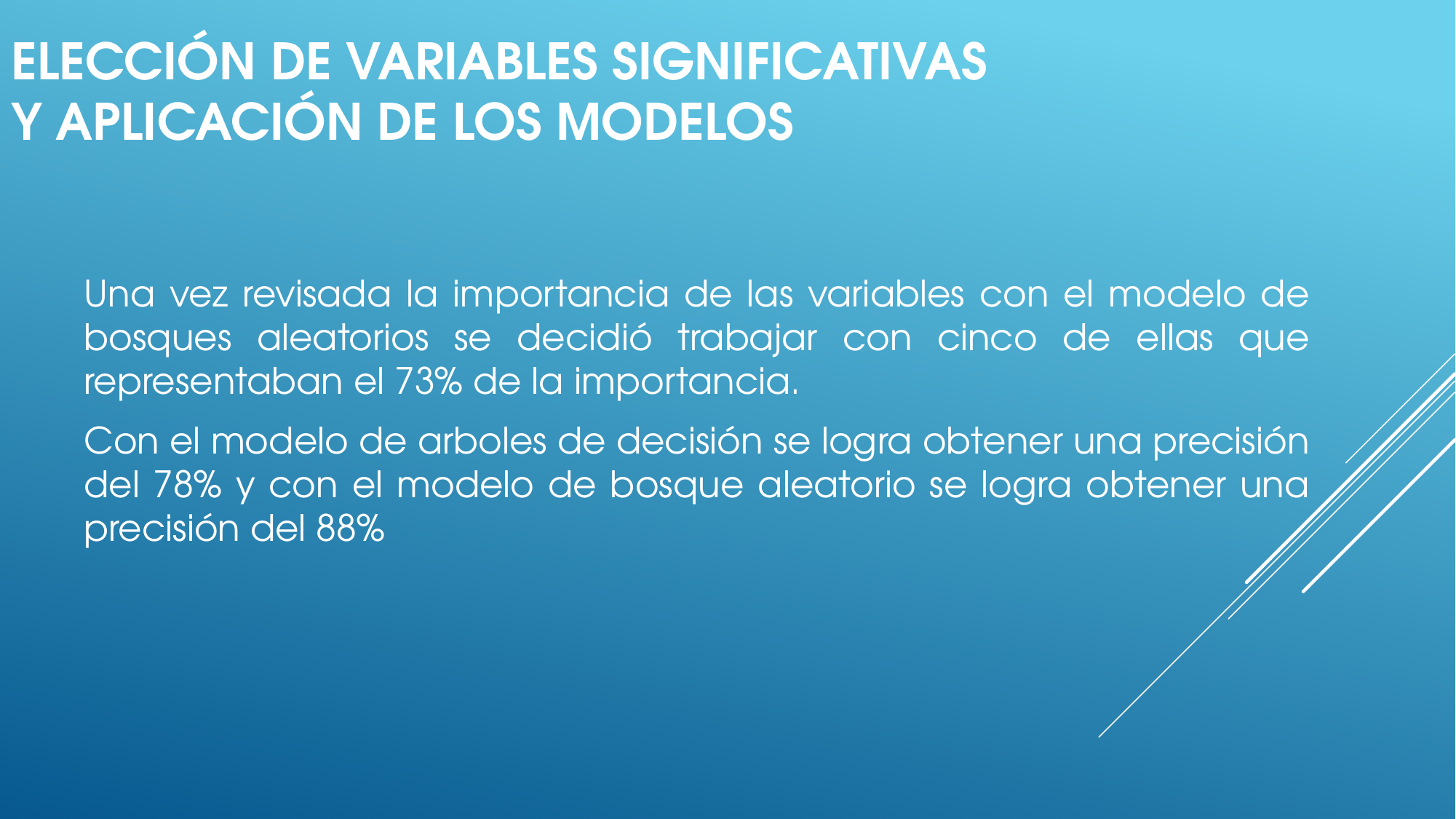

# Elección de variables significativas y Aplicación de los modelos
Una vez revisada la importancia de las variables con el modelo de bosques aleatorios se decidió trabajar con cinco de ellas que representaban el 73% de la importancia.
Con el modelo de arboles de decisión se logra obtener una precisión del 78% y con el modelo de bosque aleatorio se logra obtener una precisión del 88%